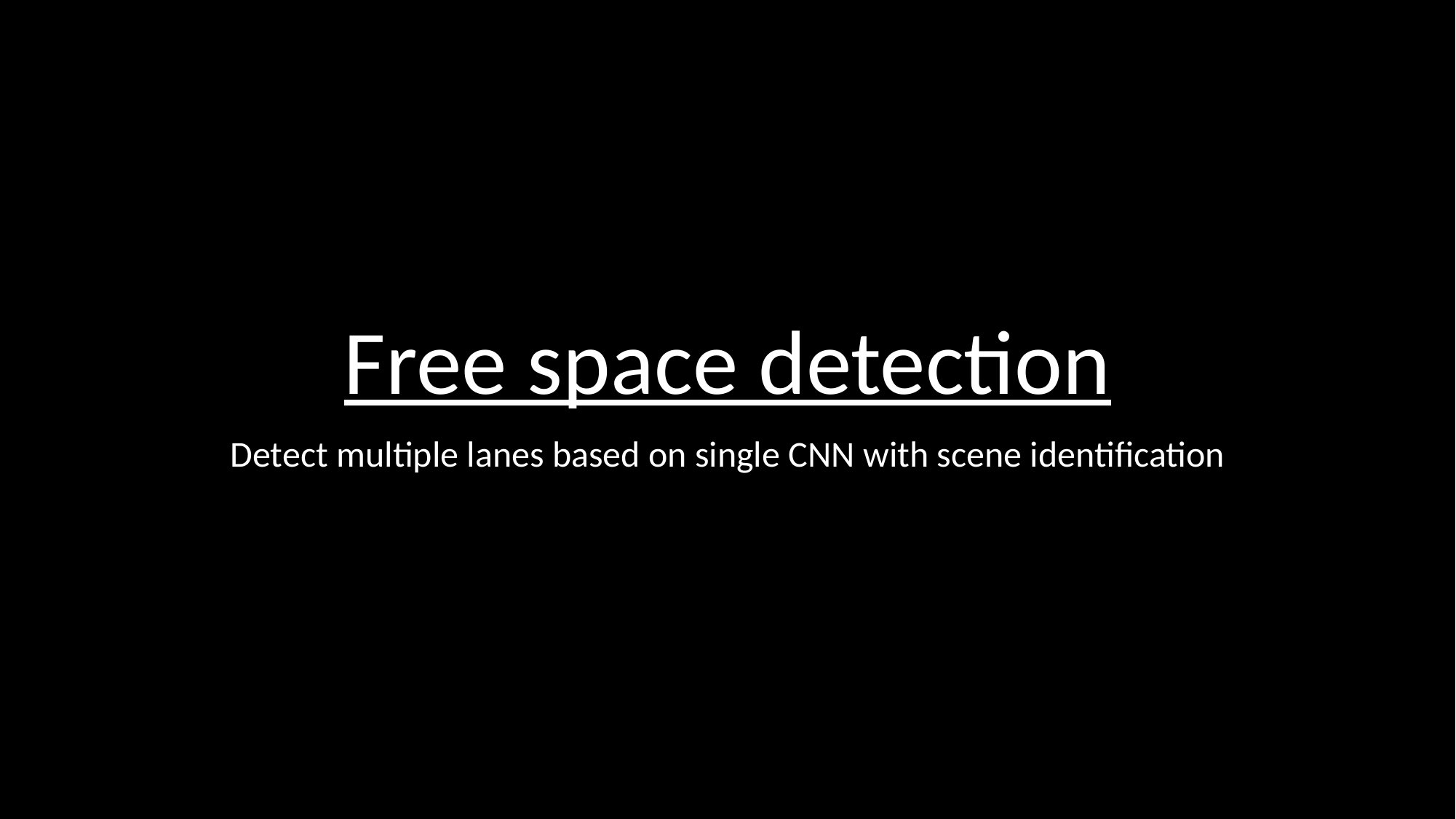

# Free space detection
Detect multiple lanes based on single CNN with scene identification